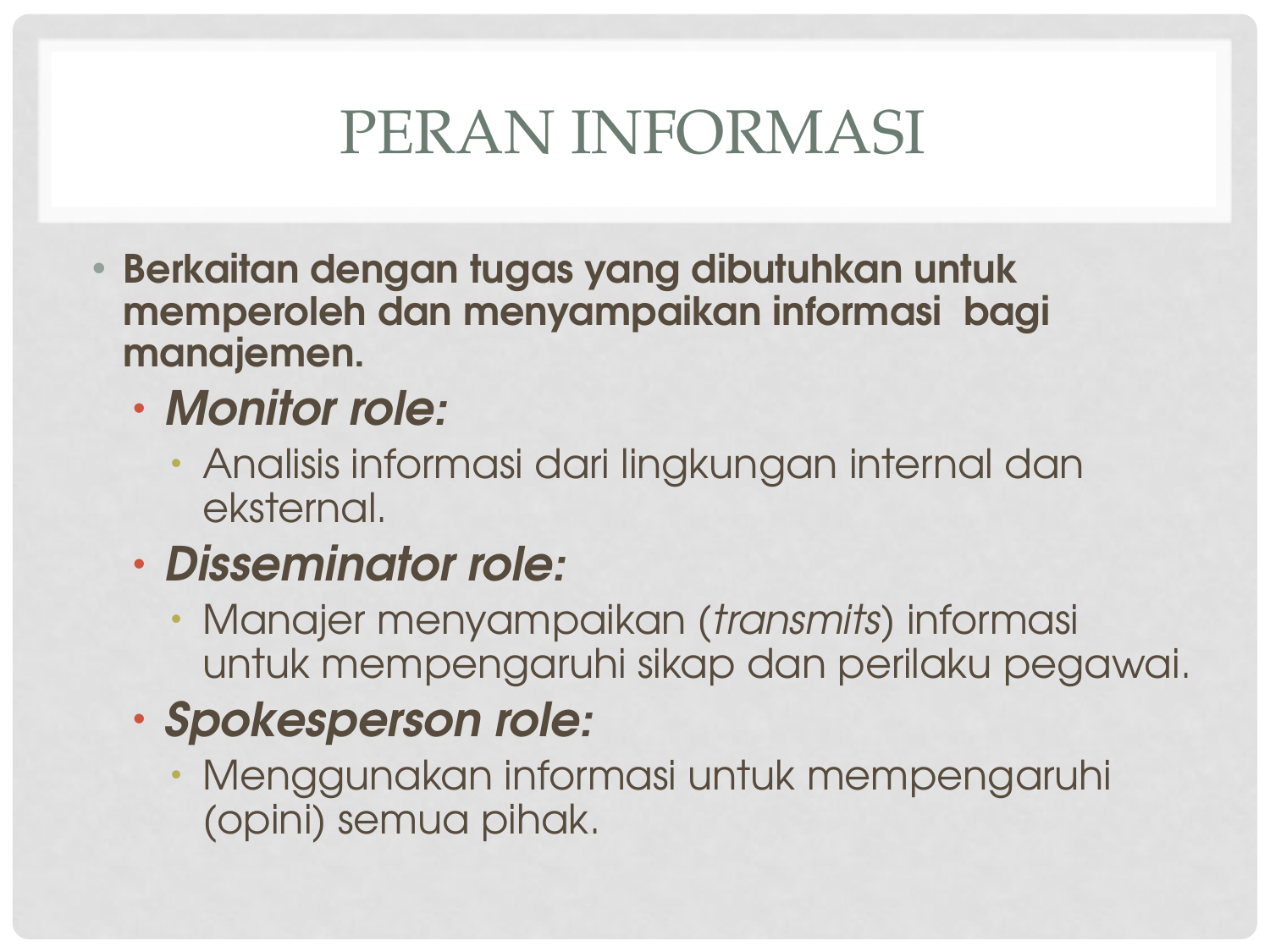

# Peran Informasi
Berkaitan dengan tugas yang dibutuhkan untuk memperoleh dan menyampaikan informasi  bagi manajemen.
Monitor role:
Analisis informasi dari lingkungan internal dan eksternal.
Disseminator role:
Manajer menyampaikan (transmits) informasi untuk mempengaruhi sikap dan perilaku pegawai.
Spokesperson role:
Menggunakan informasi untuk mempengaruhi (opini) semua pihak.